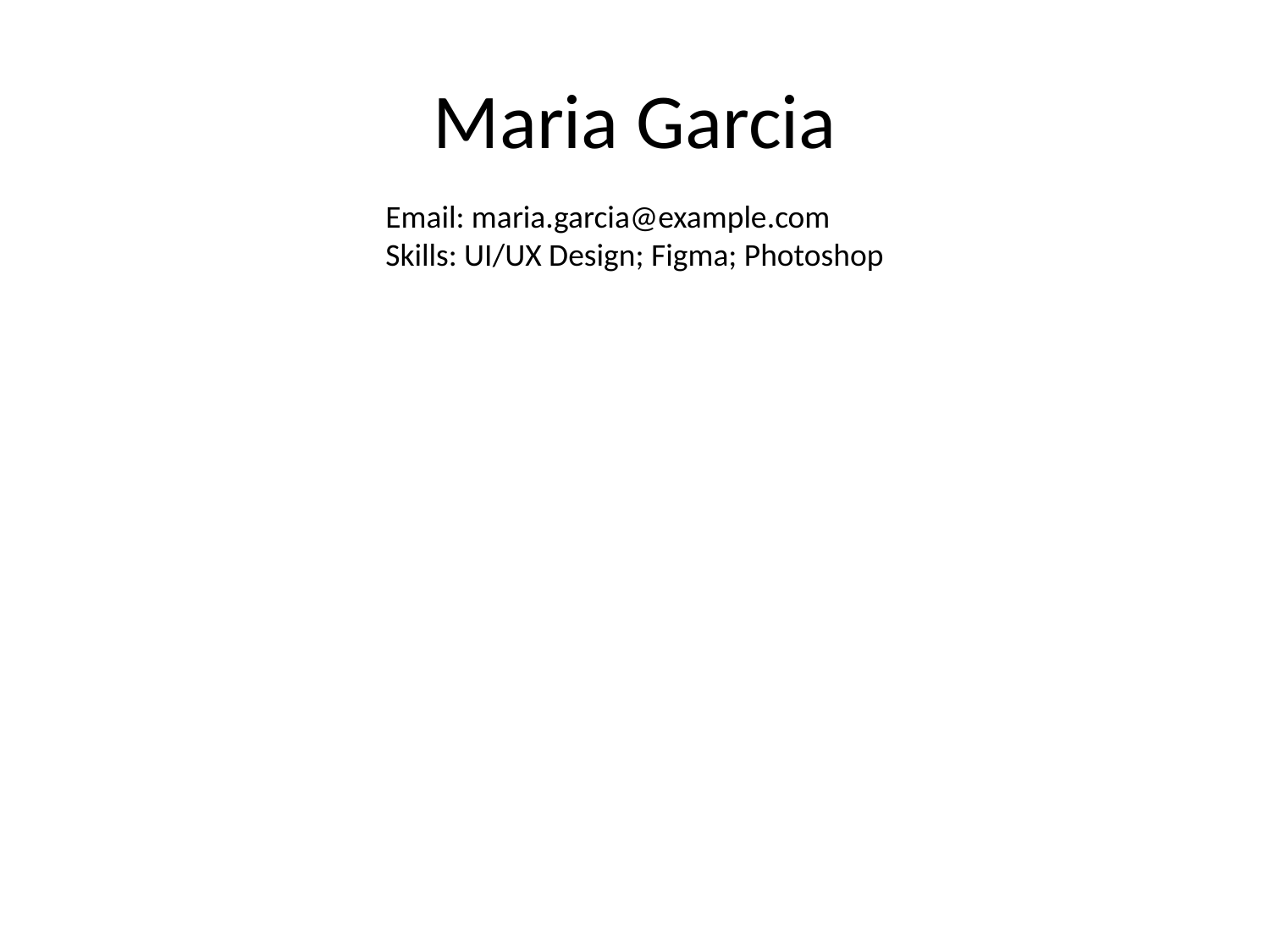

# Maria Garcia
Email: maria.garcia@example.com
Skills: UI/UX Design; Figma; Photoshop